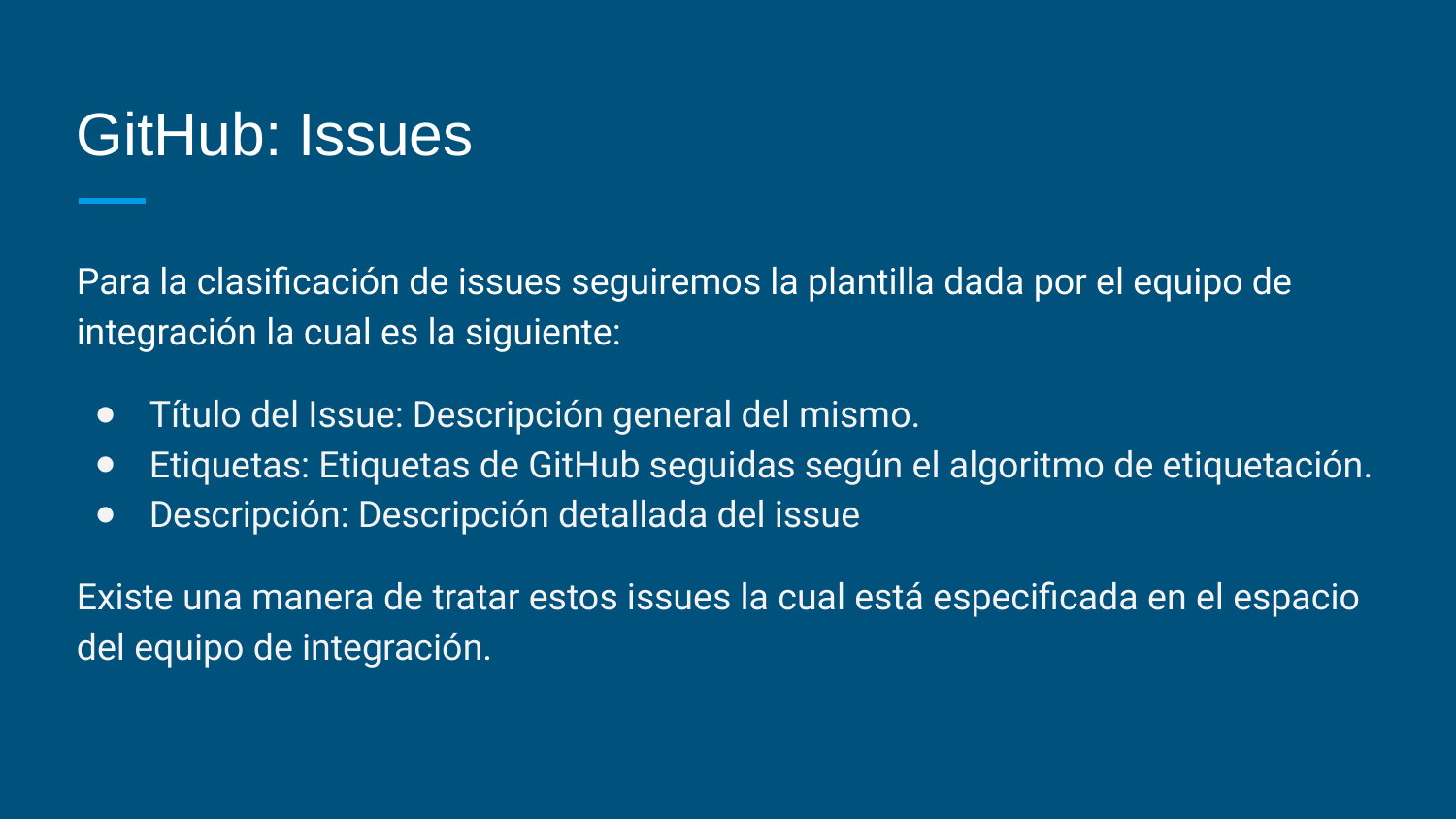

# GitHub: Issues
Para la clasificación de issues seguiremos la plantilla dada por el equipo de integración la cual es la siguiente:
Título del Issue: Descripción general del mismo.
Etiquetas: Etiquetas de GitHub seguidas según el algoritmo de etiquetación.
Descripción: Descripción detallada del issue
Existe una manera de tratar estos issues la cual está especificada en el espacio del equipo de integración.